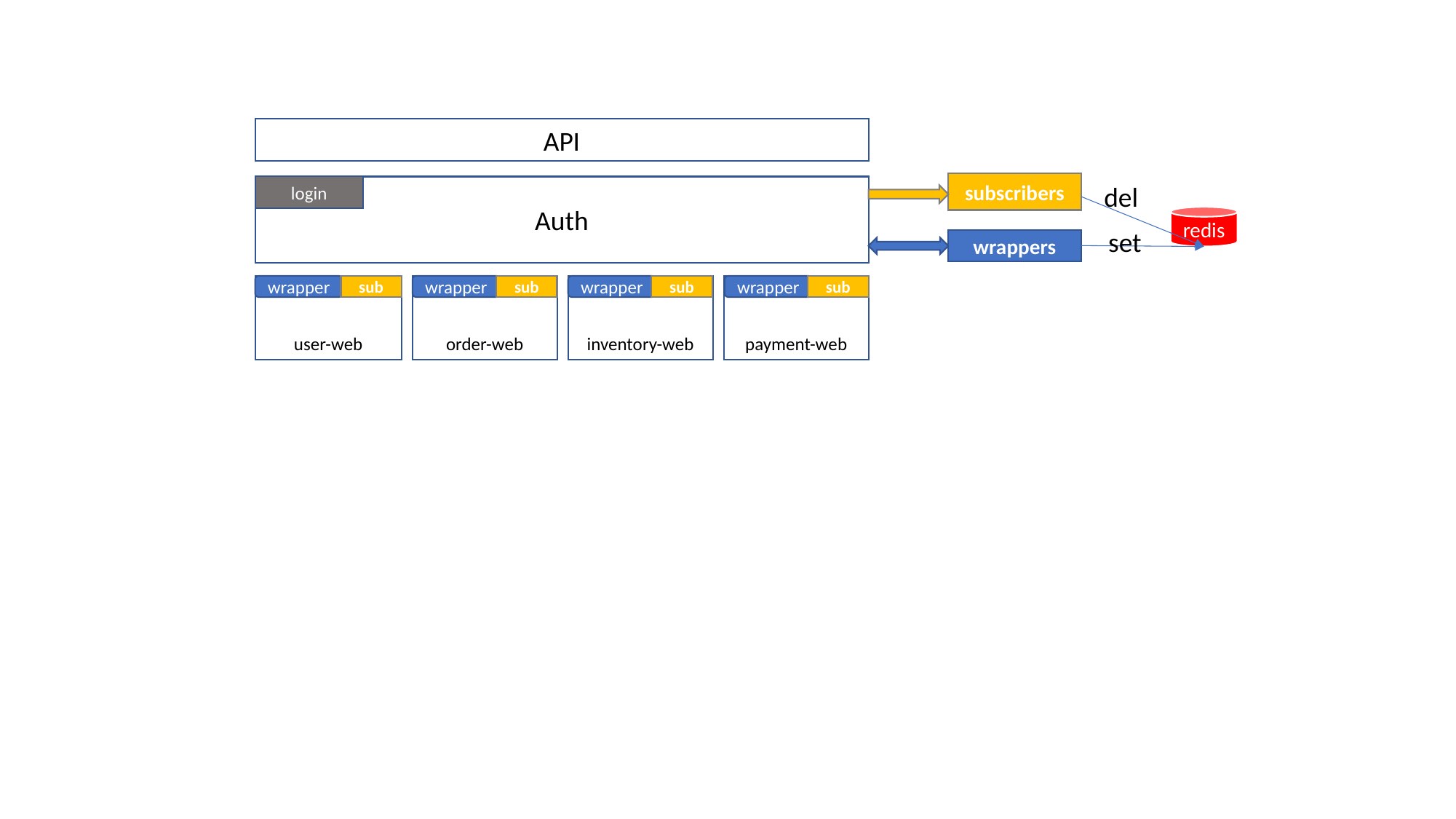

API
subscribers
del
login
Auth

redis
set
wrappers

wrapper
wrapper
sub
wrapper
sub
wrapper
sub
user-web
order-web
inventory-web
payment-web
sub